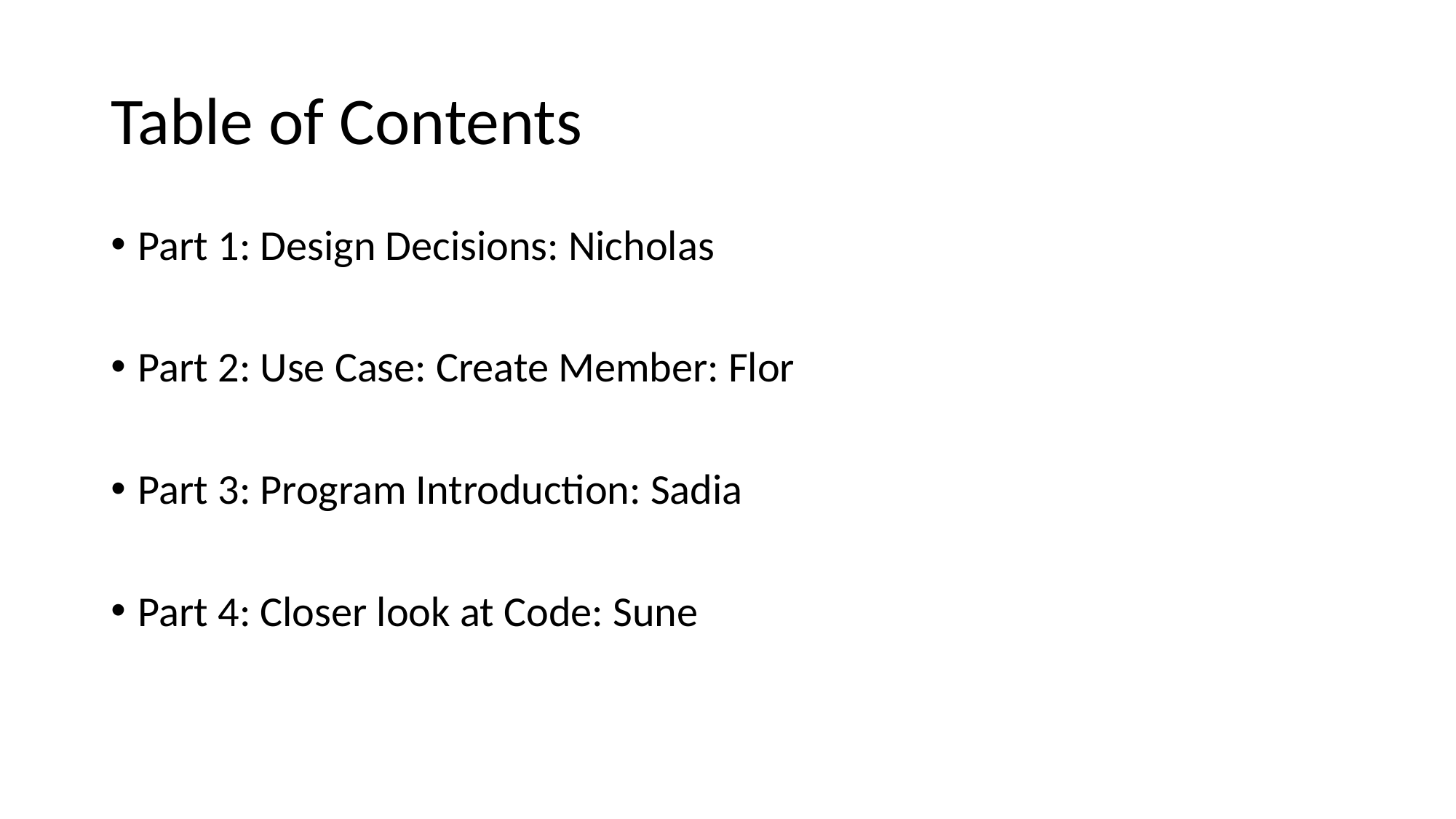

# Table of Contents
Part 1: Design Decisions: Nicholas

Part 2: Use Case: Create Member: Flor

Part 3: Program Introduction: Sadia

Part 4: Closer look at Code: Sune